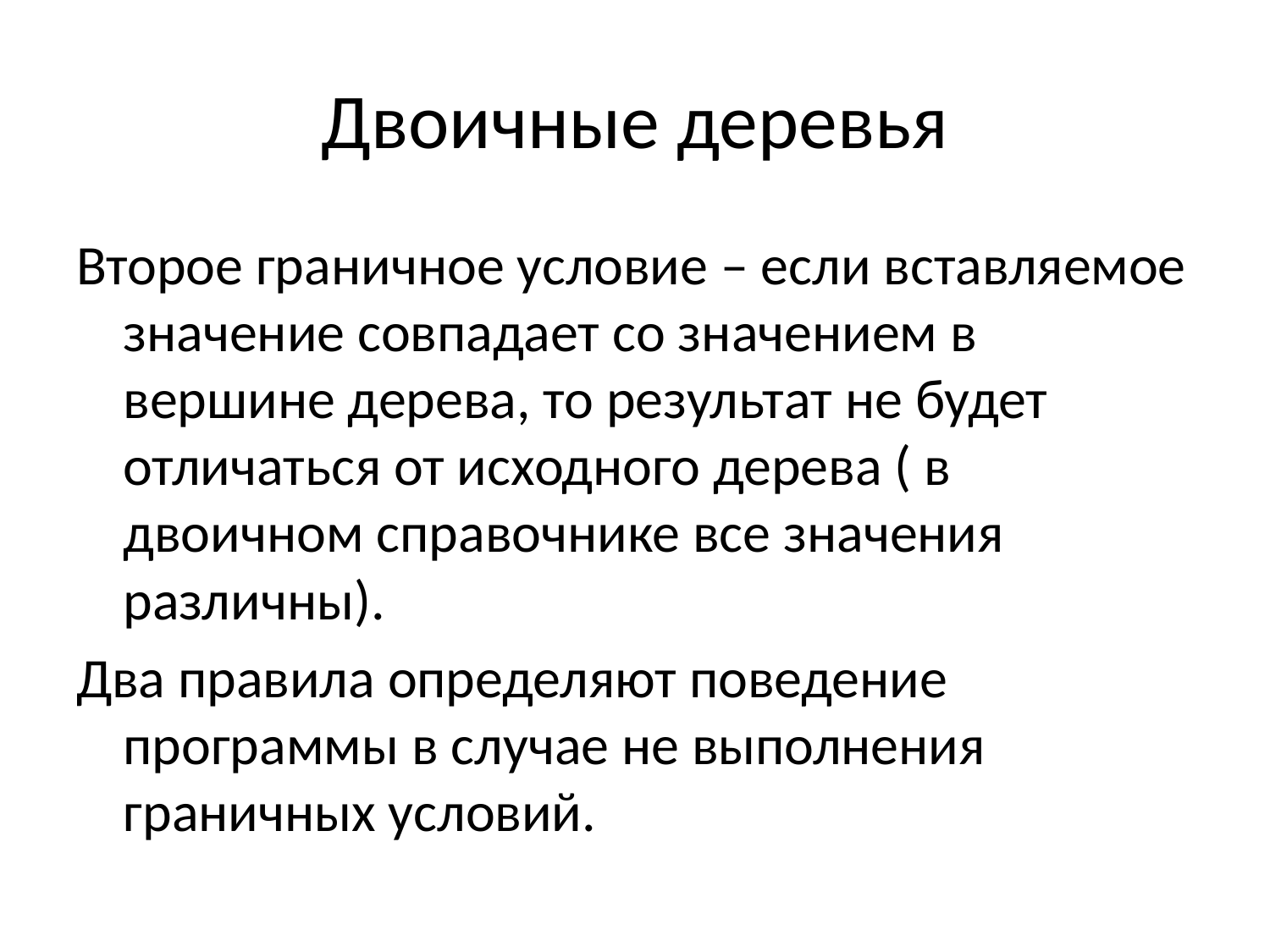

# Двоичные деревья
Второе граничное условие – если вставляемое значение совпадает со значением в вершине дерева, то результат не будет отличаться от исходного дерева ( в двоичном справочнике все значения различны).
Два правила определяют поведение программы в случае не выполнения граничных условий.